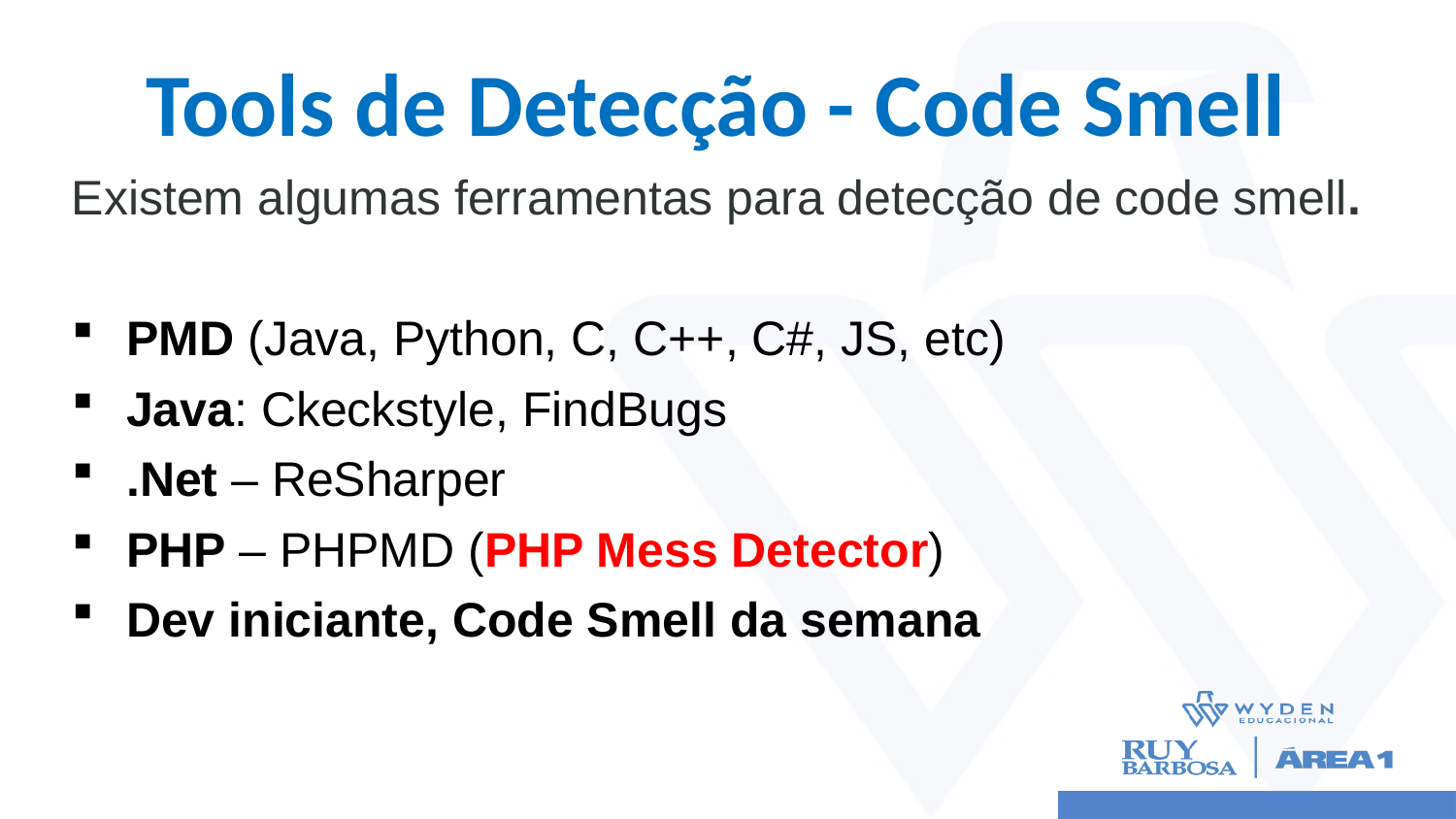

# Tools de Detecção - Code Smell

Existem algumas ferramentas para detecção de code smell.

PMD (Java, Python, C, C++, C#, JS, etc)
Java: Ckeckstyle, FindBugs
.Net – ReSharper
PHP – PHPMD (PHP Mess Detector)
Dev iniciante, Code Smell da semana